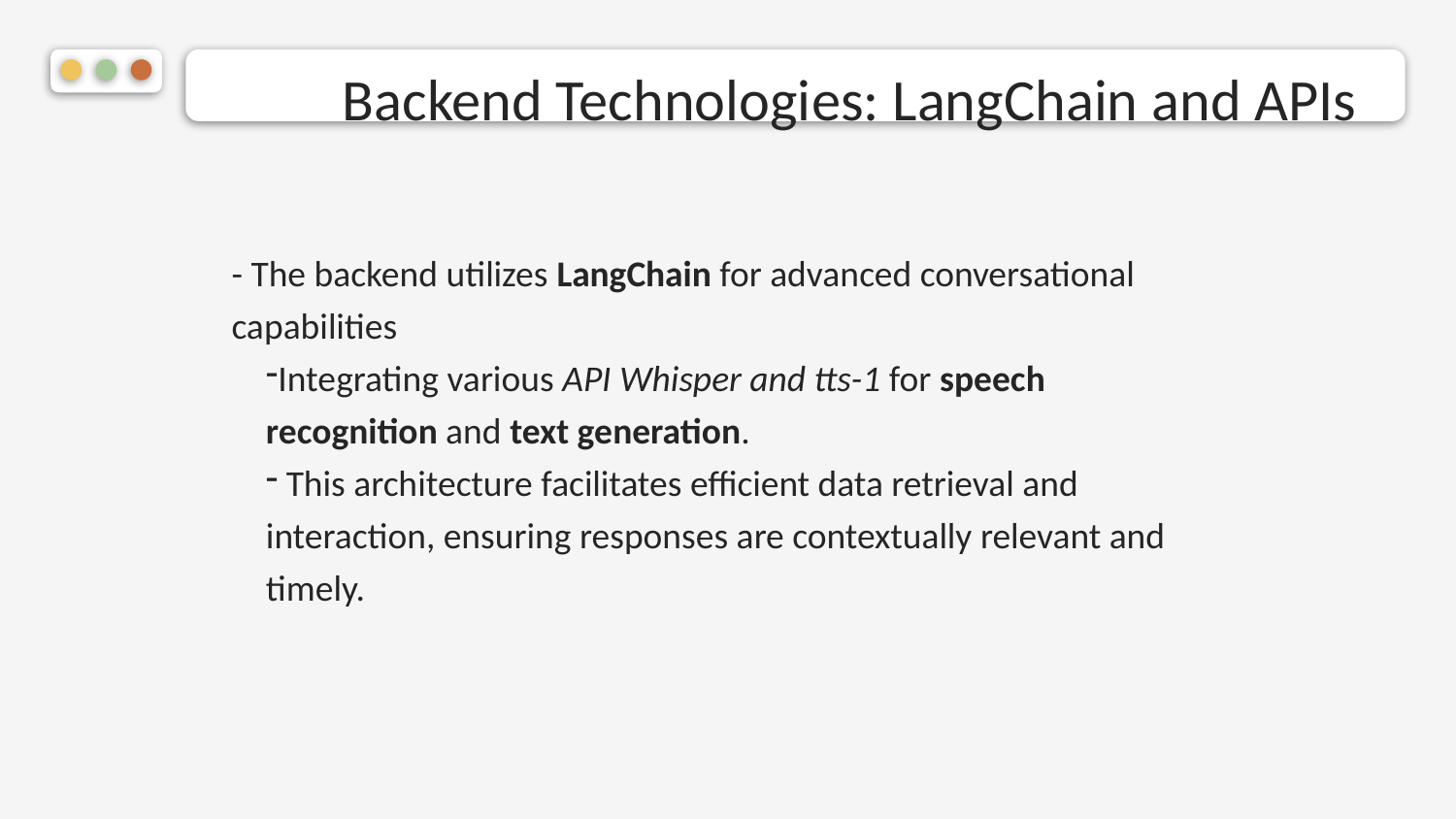

# Backend Technologies: LangChain and APIs
- The backend utilizes LangChain for advanced conversational capabilities
Integrating various API Whisper and tts-1 for speech recognition and text generation.
 This architecture facilitates efficient data retrieval and interaction, ensuring responses are contextually relevant and timely.